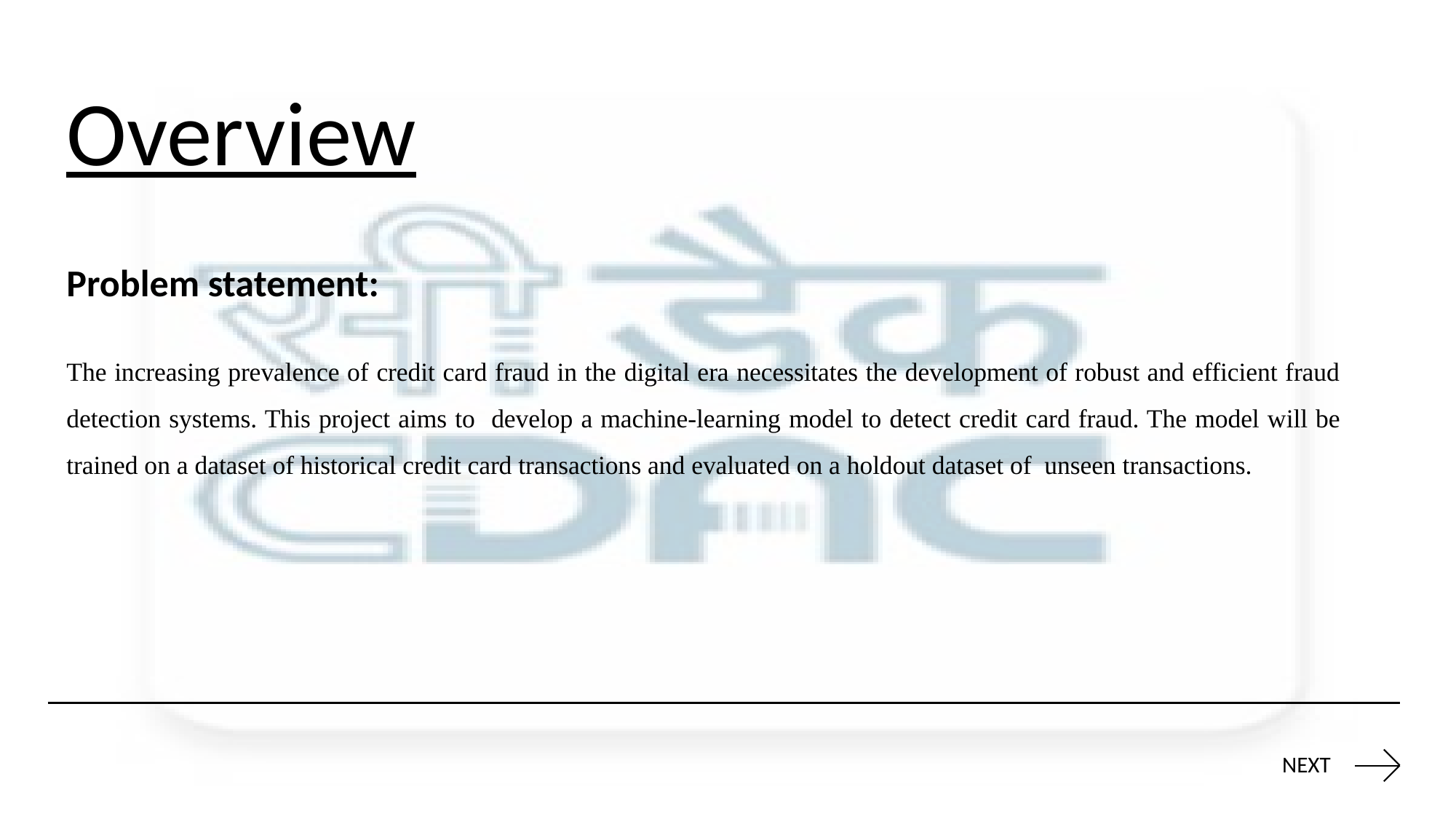

5
# Overview
Problem statement:
The increasing prevalence of credit card fraud in the digital era necessitates the development of robust and efficient fraud detection systems. This project aims to  develop a machine-learning model to detect credit card fraud. The model will be trained on a dataset of historical credit card transactions and evaluated on a holdout dataset of  unseen transactions.